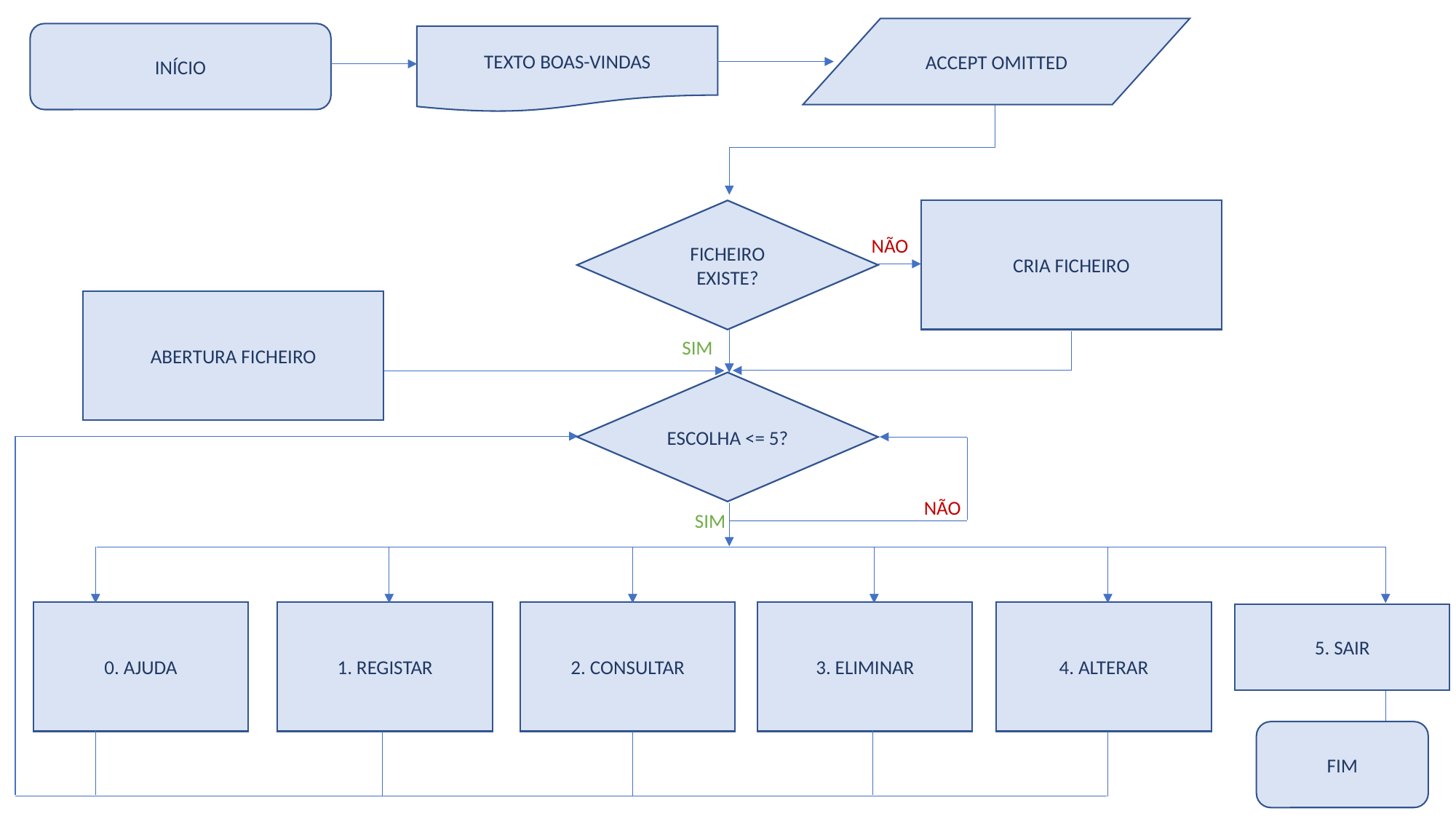

ACCEPT OMITTED
INÍCIO
TEXTO BOAS-VINDAS
FICHEIRO EXISTE?
CRIA FICHEIRO
FICHEIRO EXISTE?
CRIA FICHEIRO
NÃO
ABERTURA FICHEIRO
SIM
ESCOLHA <= 5?
ESCOLHA <= 5?
NÃO
SIM
0. AJUDA
1. REGISTAR
2. CONSULTAR
3. ELIMINAR
4. ALTERAR
1. REGISTAR
2. CONSULTAR
3. ELIMINAR
4. ALTERAR
5. SAIR
FIM